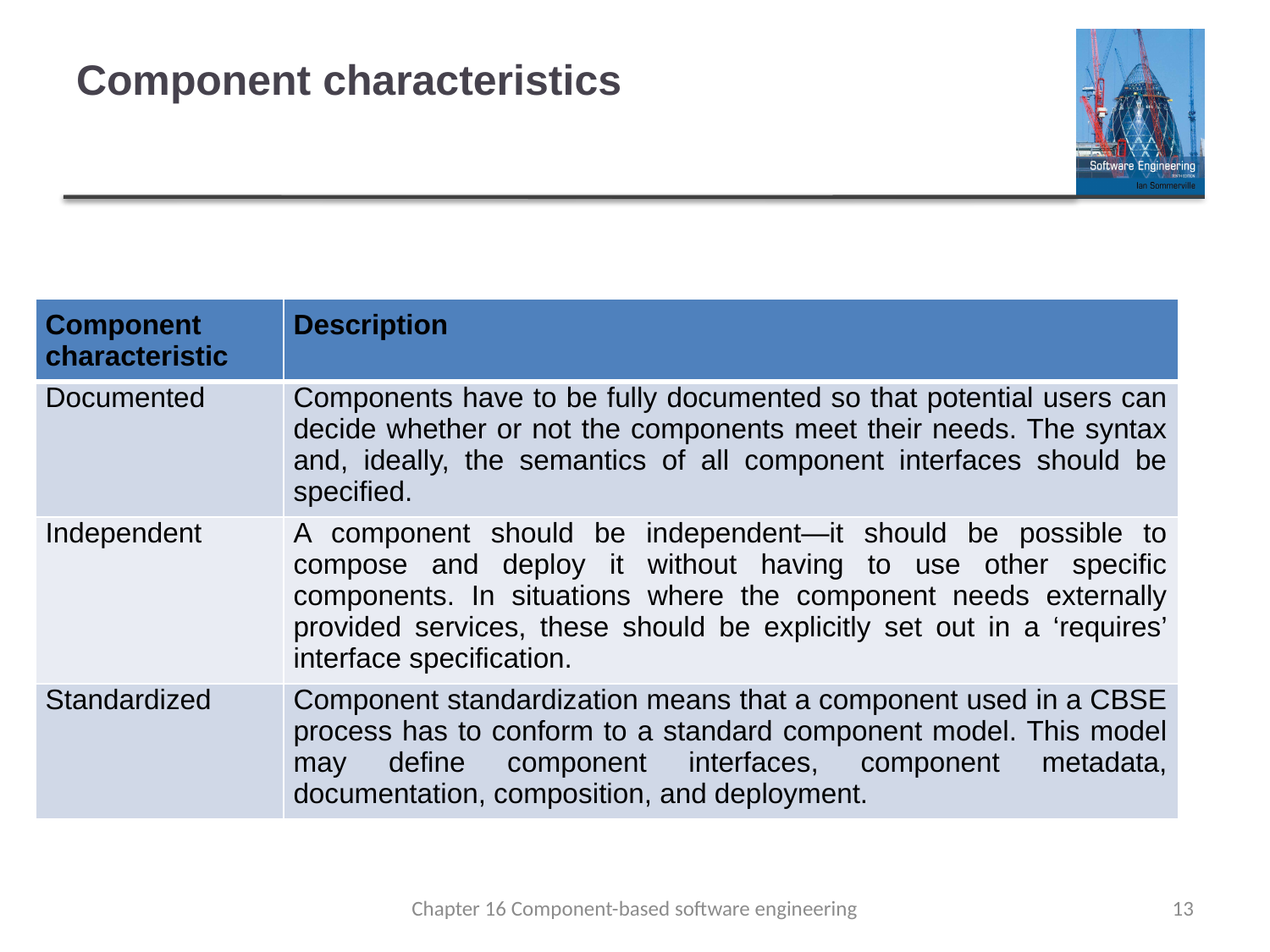

# Component characteristics
| Component characteristic | Description |
| --- | --- |
| Documented | Components have to be fully documented so that potential users can decide whether or not the components meet their needs. The syntax and, ideally, the semantics of all component interfaces should be specified. |
| Independent | A component should be independent—it should be possible to compose and deploy it without having to use other specific components. In situations where the component needs externally provided services, these should be explicitly set out in a ‘requires’ interface specification. |
| Standardized | Component standardization means that a component used in a CBSE process has to conform to a standard component model. This model may define component interfaces, component metadata, documentation, composition, and deployment. |
Chapter 16 Component-based software engineering
13